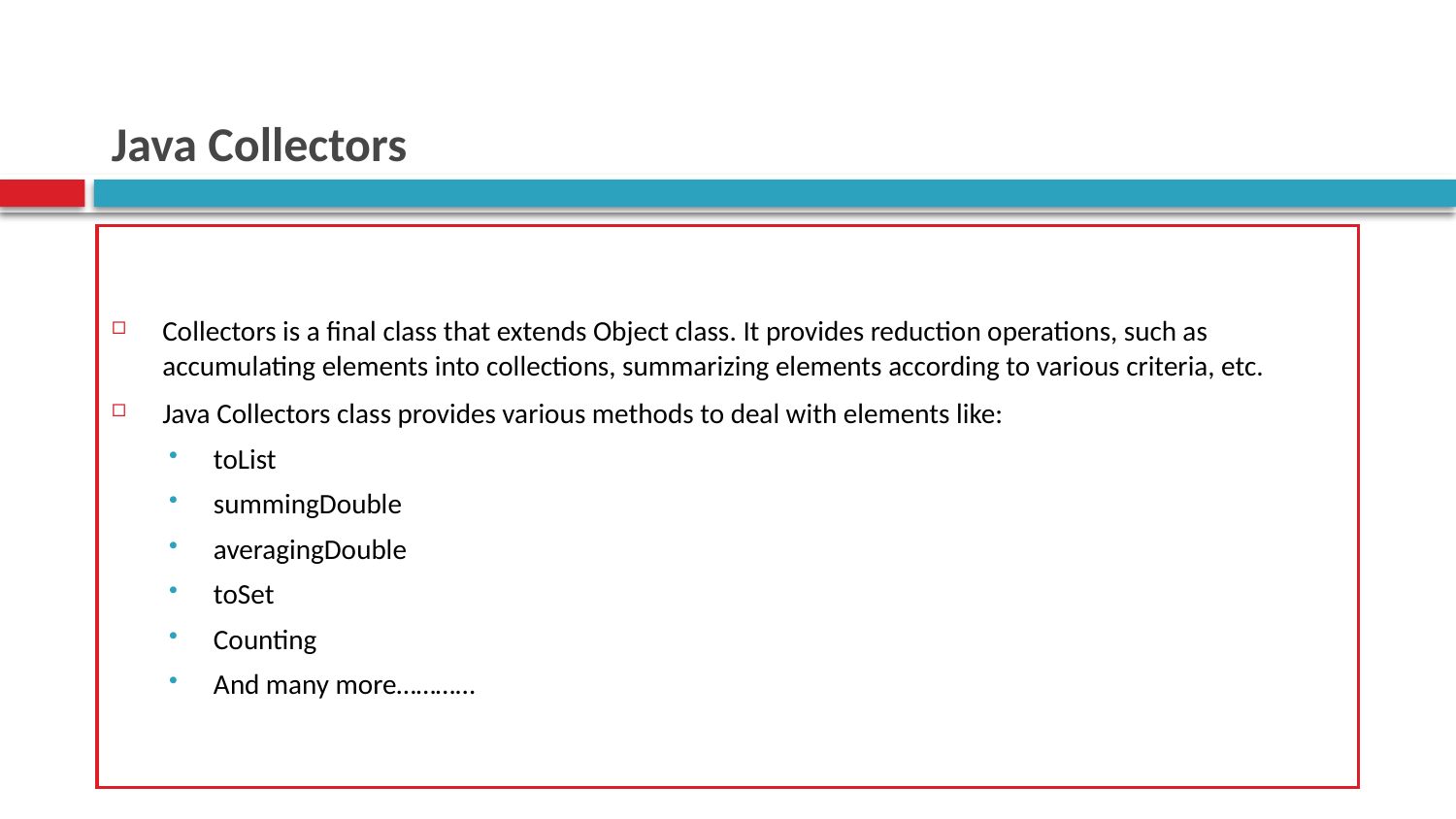

# Java Collectors
Collectors is a final class that extends Object class. It provides reduction operations, such as accumulating elements into collections, summarizing elements according to various criteria, etc.
Java Collectors class provides various methods to deal with elements like:
toList
summingDouble
averagingDouble
toSet
Counting
And many more…………